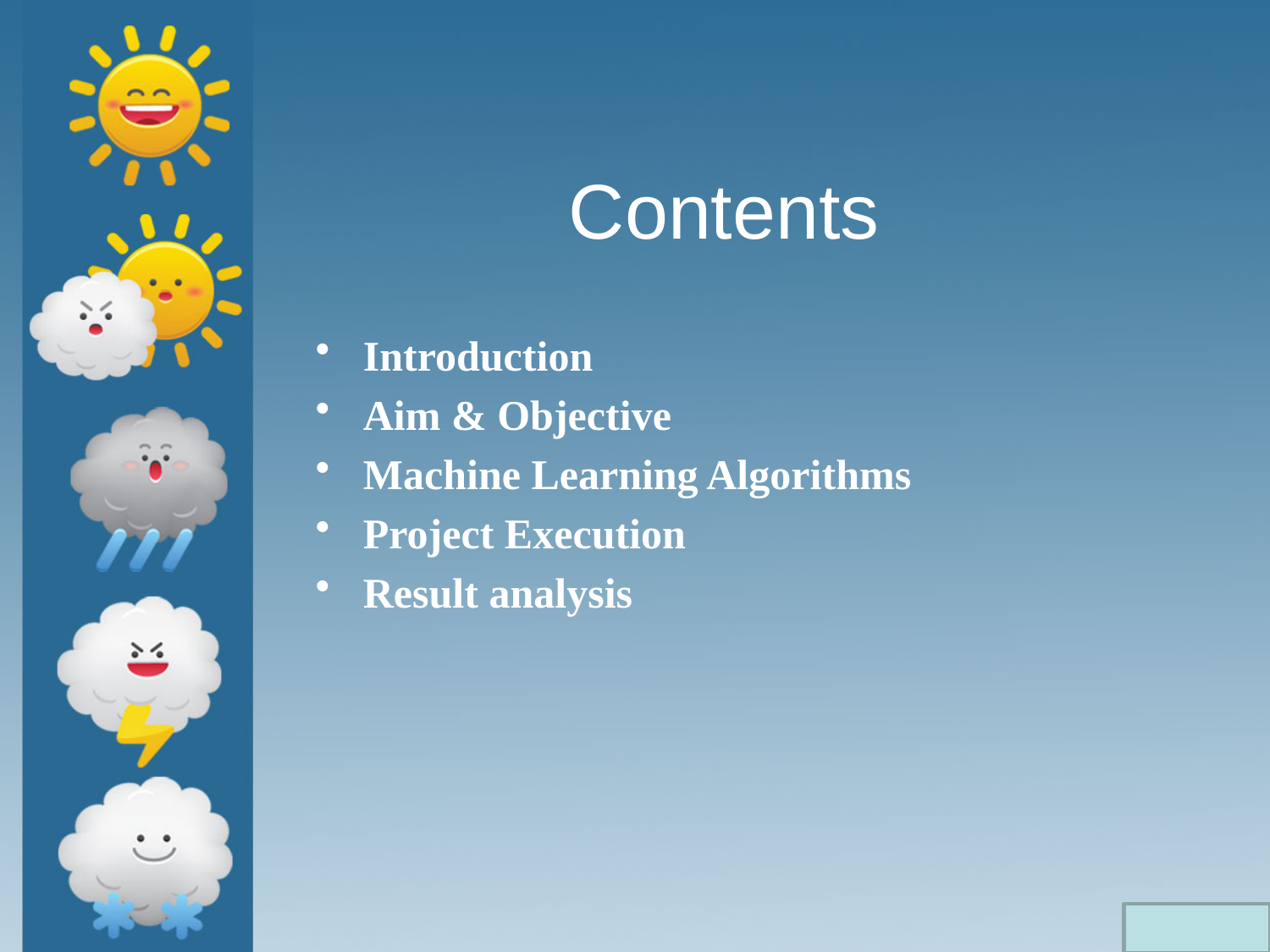

# Contents
Introduction
Aim & Objective
Machine Learning Algorithms
Project Execution
Result analysis